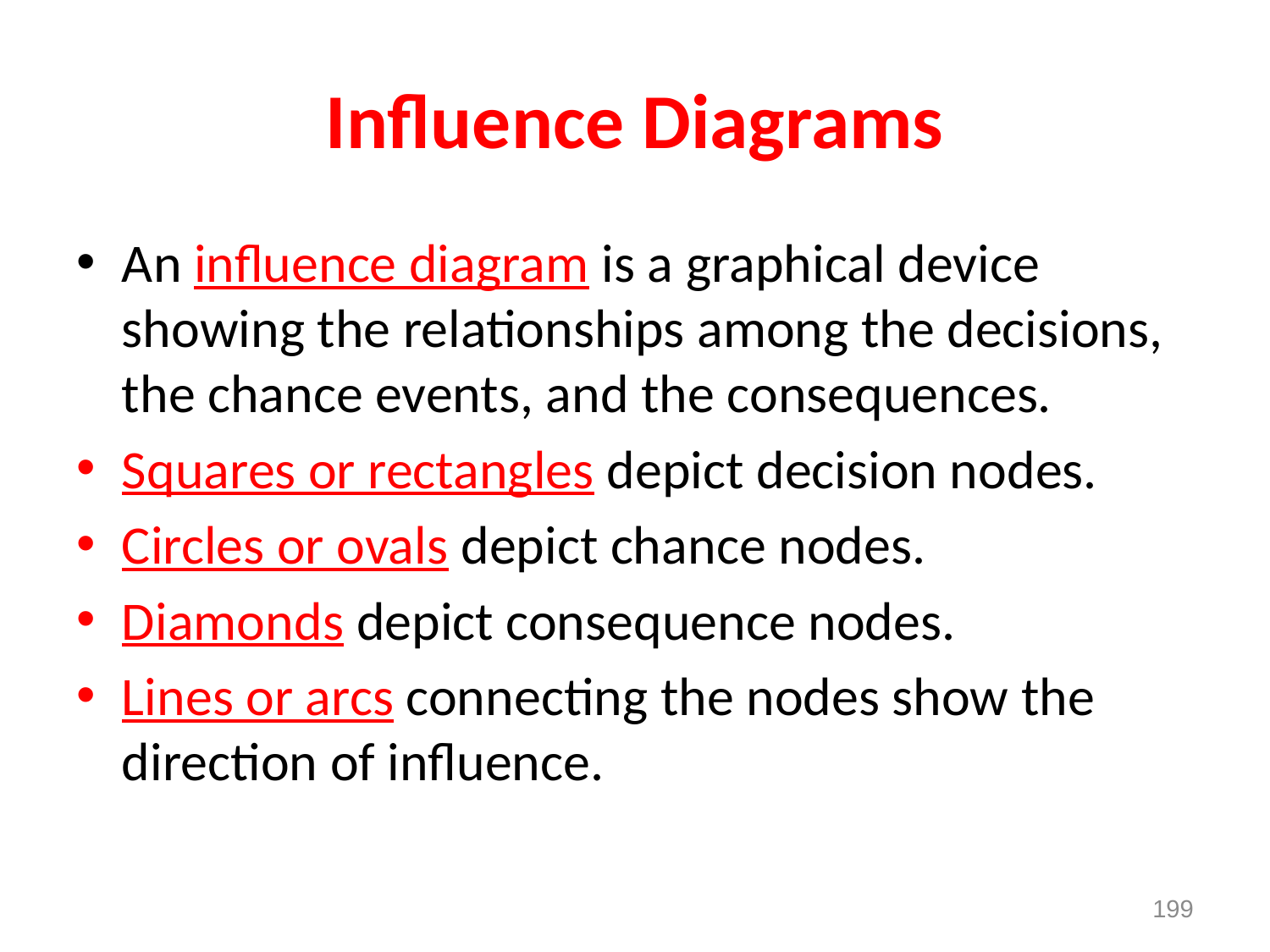

# Influence Diagrams
An influence diagram is a graphical device showing the relationships among the decisions, the chance events, and the consequences.
Squares or rectangles depict decision nodes.
Circles or ovals depict chance nodes.
Diamonds depict consequence nodes.
Lines or arcs connecting the nodes show the direction of influence.
199